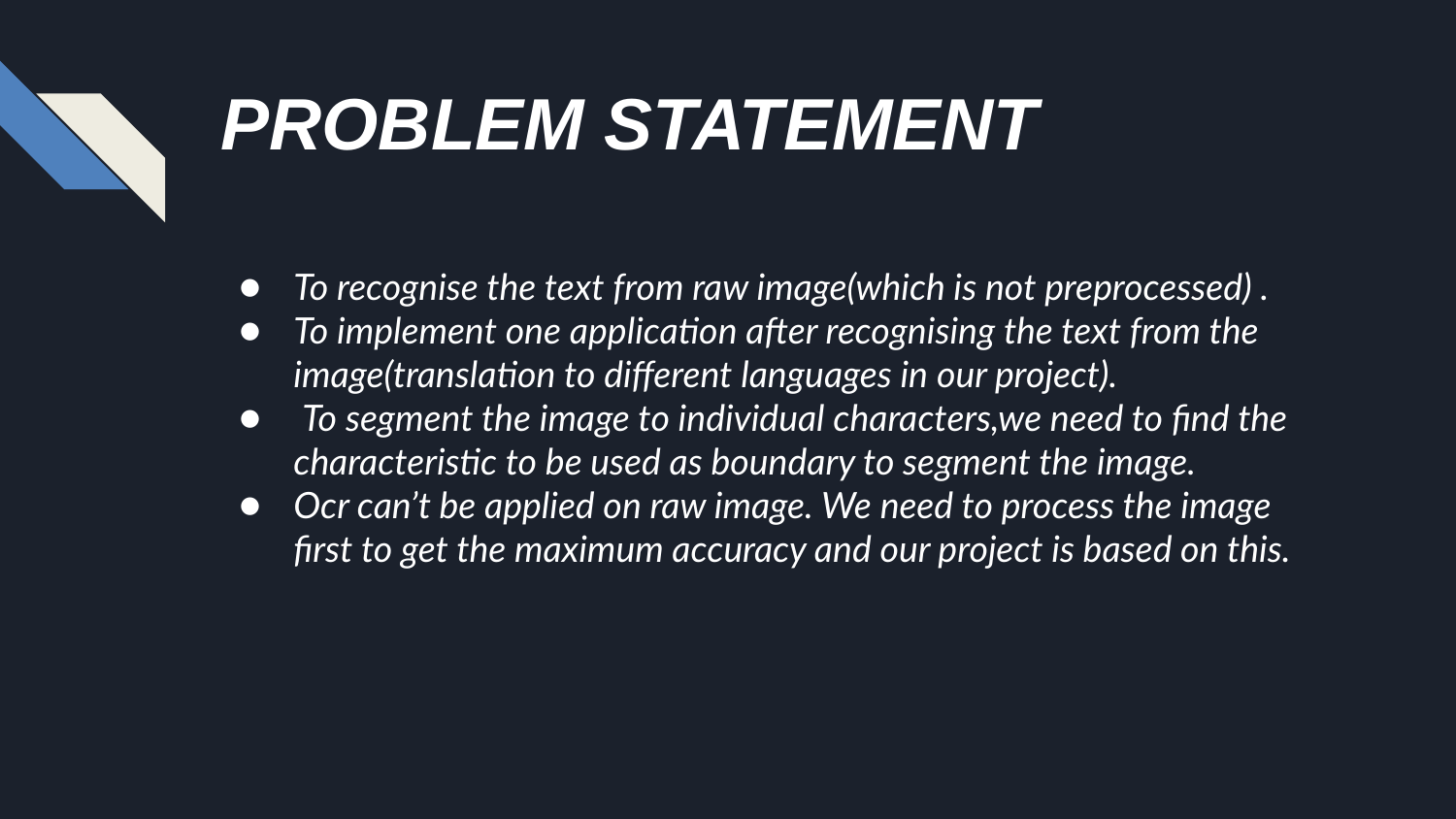

PROBLEM STATEMENT
To recognise the text from raw image(which is not preprocessed) .
To implement one application after recognising the text from the image(translation to different languages in our project).
 To segment the image to individual characters,we need to find the characteristic to be used as boundary to segment the image.
Ocr can’t be applied on raw image. We need to process the image first to get the maximum accuracy and our project is based on this.